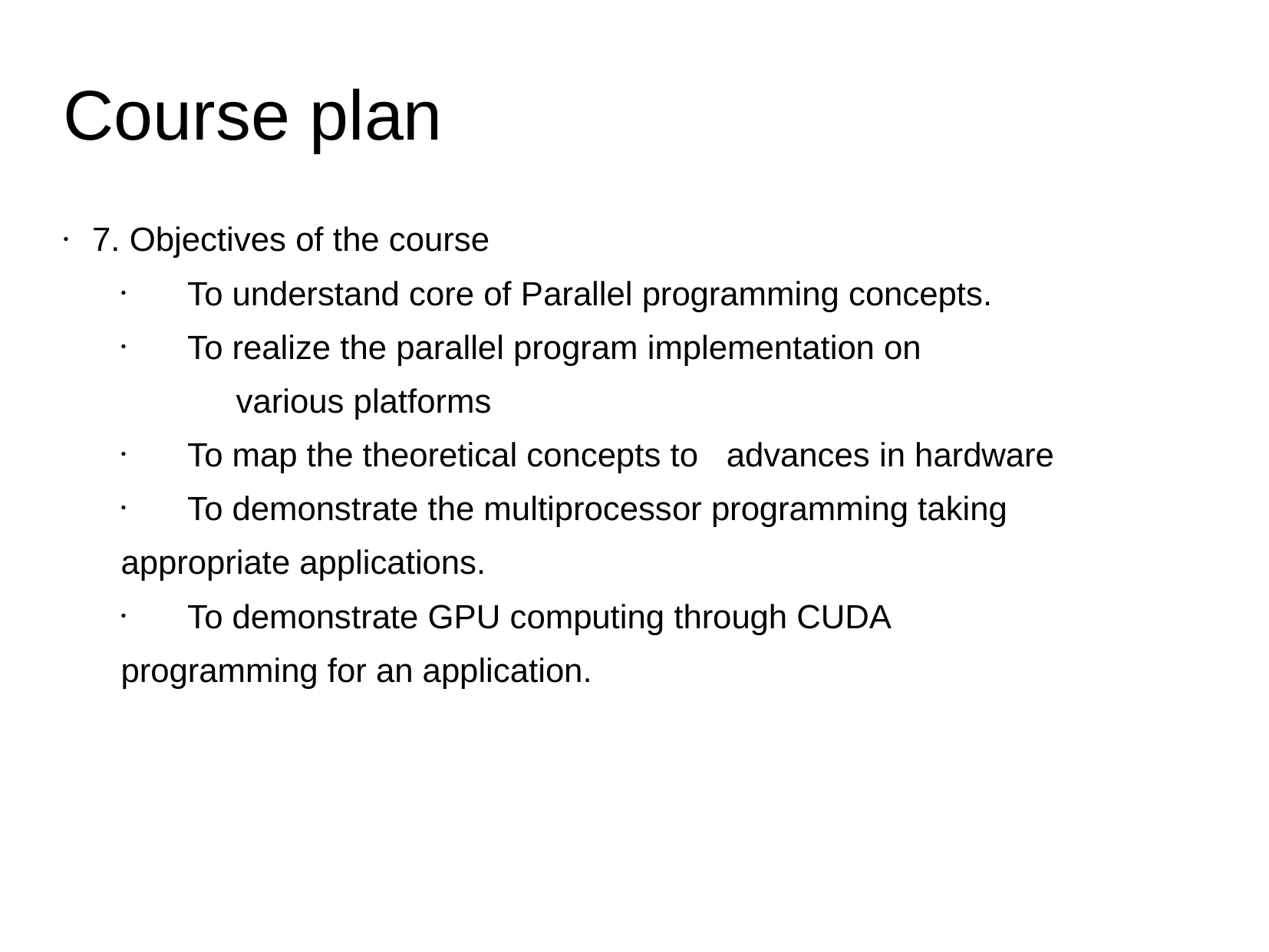

# Course plan
7. Objectives of the course
    To understand core of Parallel programming concepts.
    To realize the parallel program implementation on
	various platforms
    To map the theoretical concepts to   advances in hardware
    To demonstrate the multiprocessor programming taking
appropriate applications.
    To demonstrate GPU computing through CUDA
programming for an application.